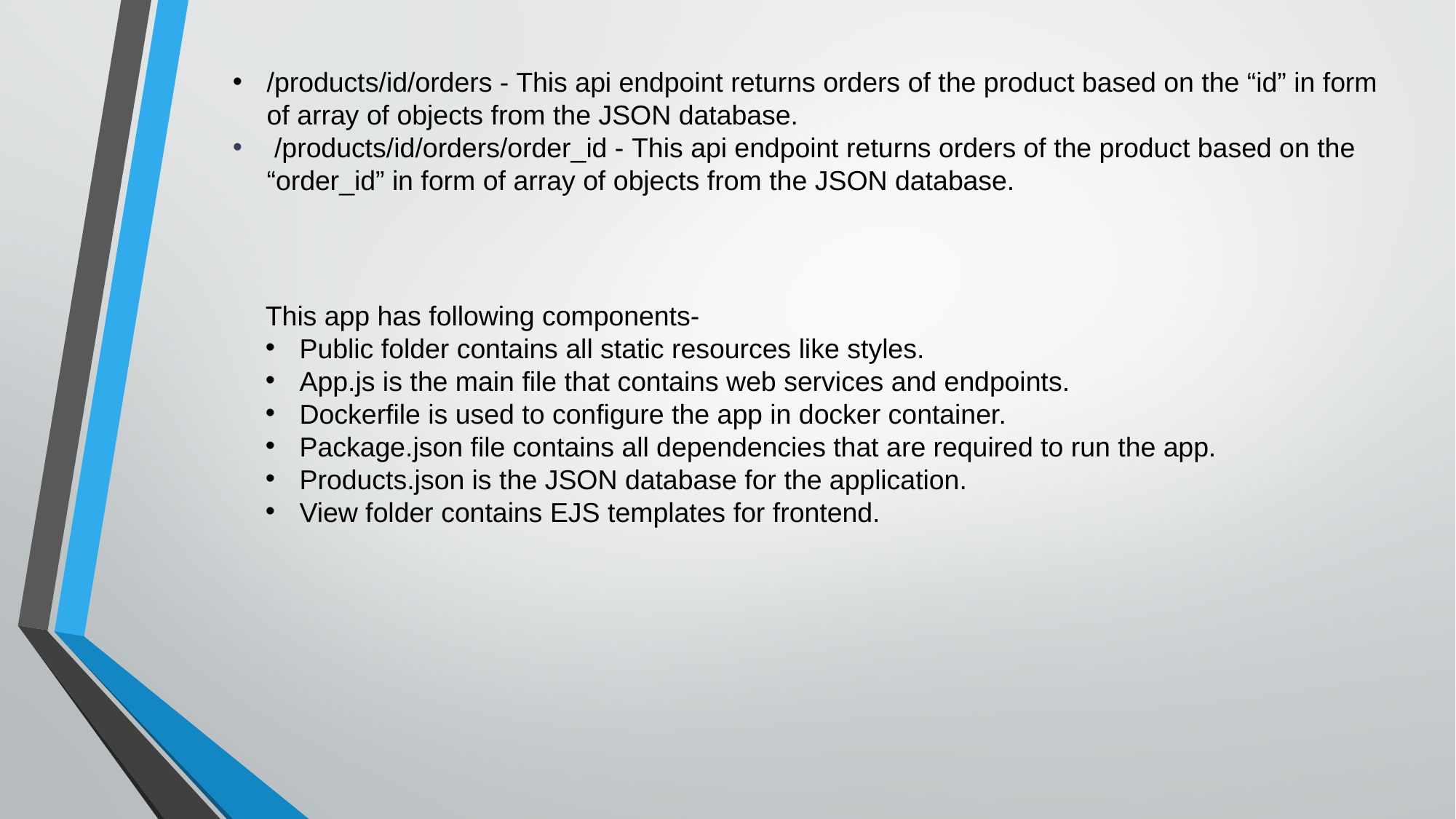

/products/id/orders - This api endpoint returns orders of the product based on the “id” in form of array of objects from the JSON database.
 /products/id/orders/order_id - This api endpoint returns orders of the product based on the “order_id” in form of array of objects from the JSON database.

This app has following components-
Public folder contains all static resources like styles.
App.js is the main file that contains web services and endpoints.
Dockerfile is used to configure the app in docker container.
Package.json file contains all dependencies that are required to run the app.
Products.json is the JSON database for the application.
View folder contains EJS templates for frontend.